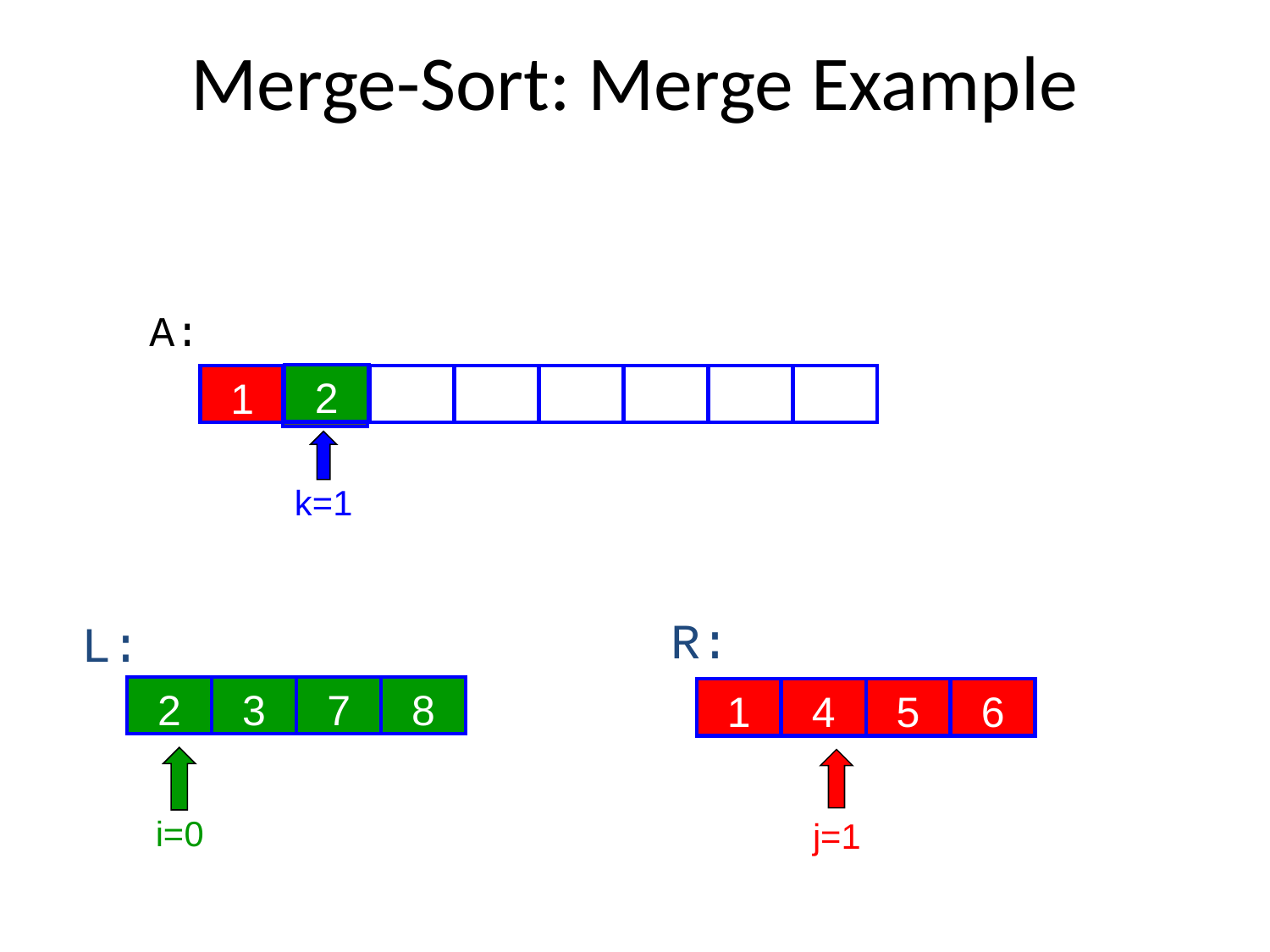

# Merge-Sort: Merge Example
A:
2
1
5
15
28
30
6
10
14

k=1
R:
L:
3
2
5
3
15
7
28
8
6
1
10
4
14
5
22
6

i=0
j=1